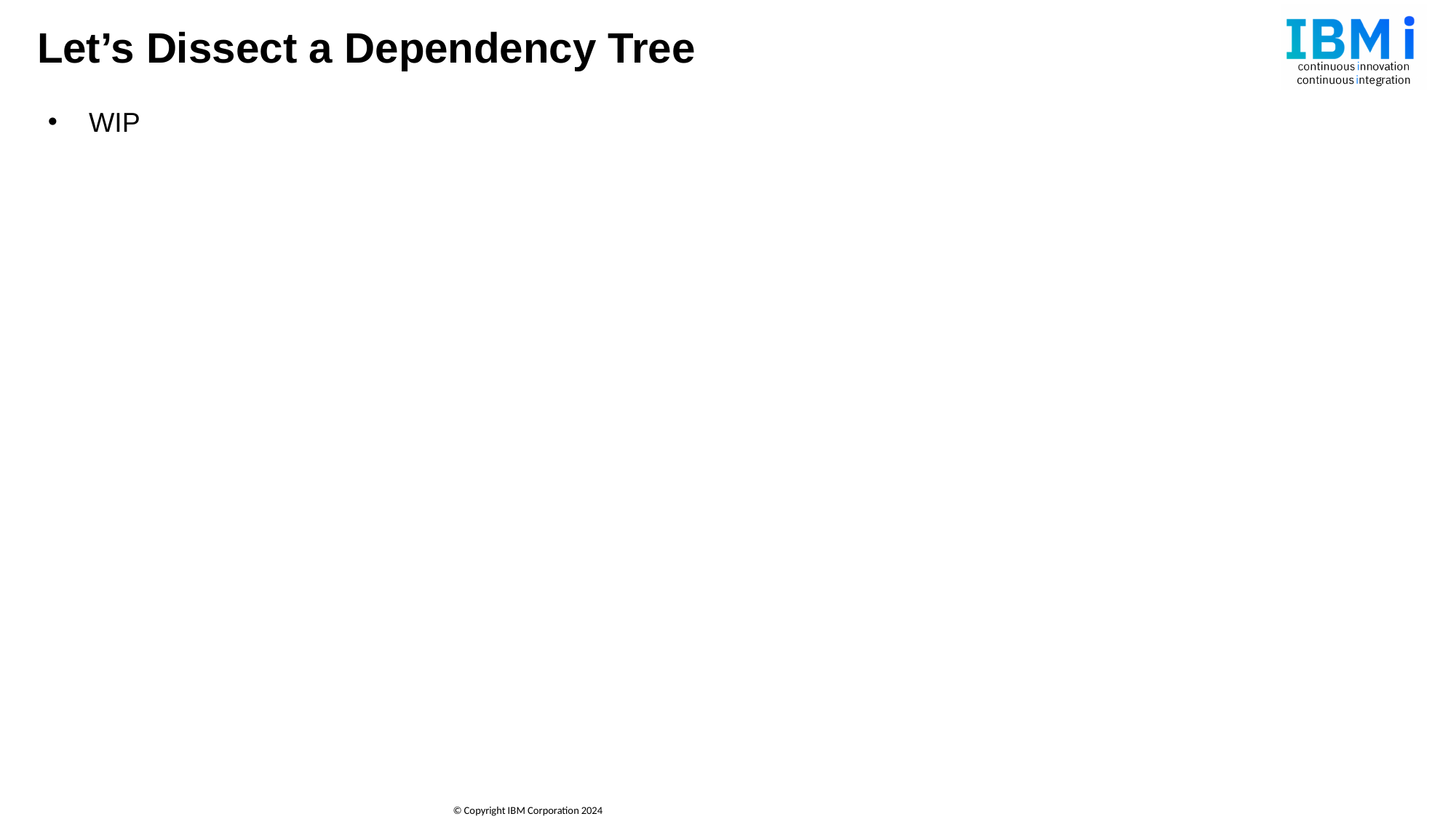

# Let’s Dissect a Dependency Tree
WIP